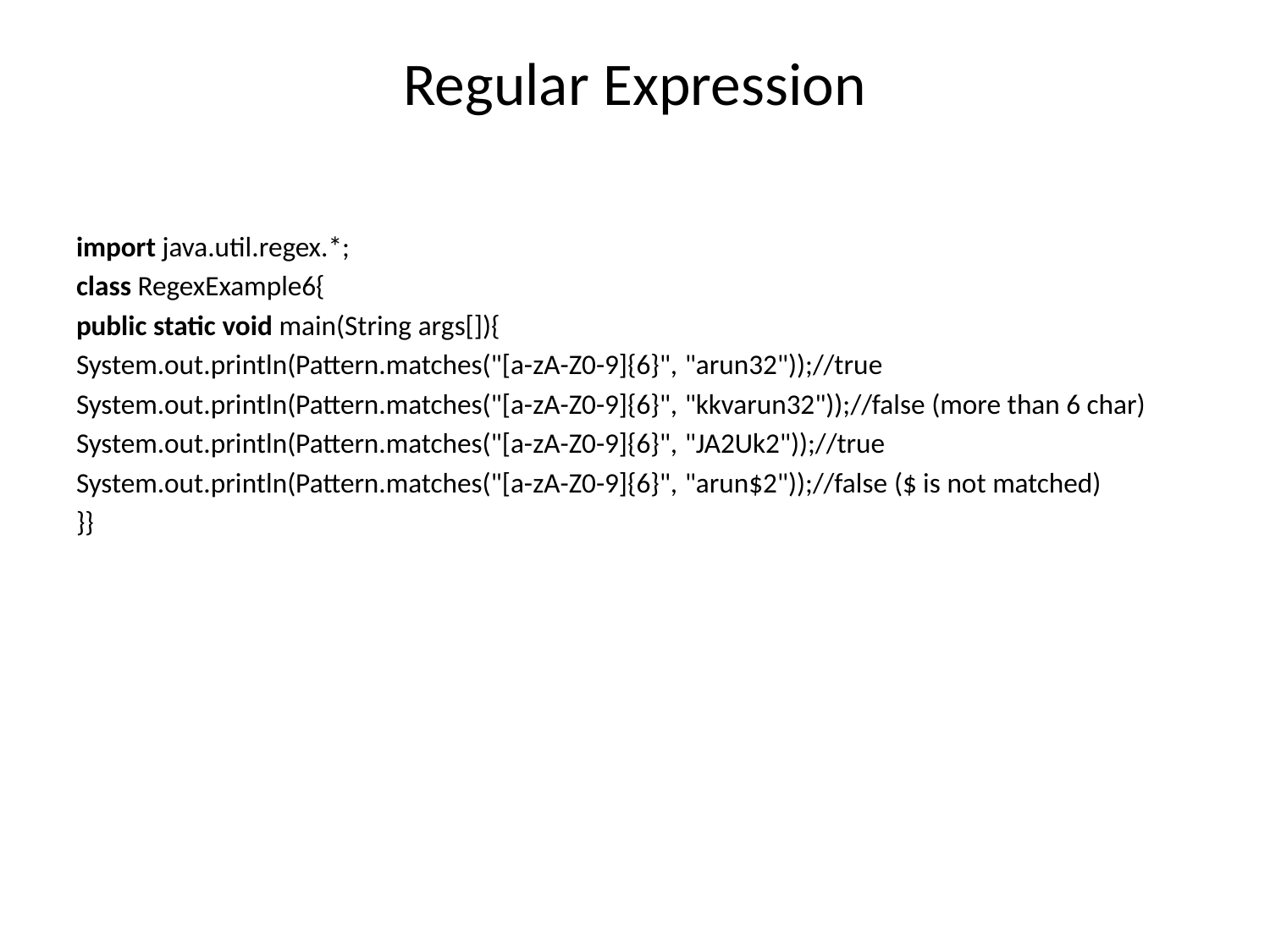

# Regular Expression
import java.util.regex.*;
class RegexExample6{
public static void main(String args[]){
System.out.println(Pattern.matches("[a-zA-Z0-9]{6}", "arun32"));//true
System.out.println(Pattern.matches("[a-zA-Z0-9]{6}", "kkvarun32"));//false (more than 6 char)
System.out.println(Pattern.matches("[a-zA-Z0-9]{6}", "JA2Uk2"));//true
System.out.println(Pattern.matches("[a-zA-Z0-9]{6}", "arun$2"));//false ($ is not matched)
}}